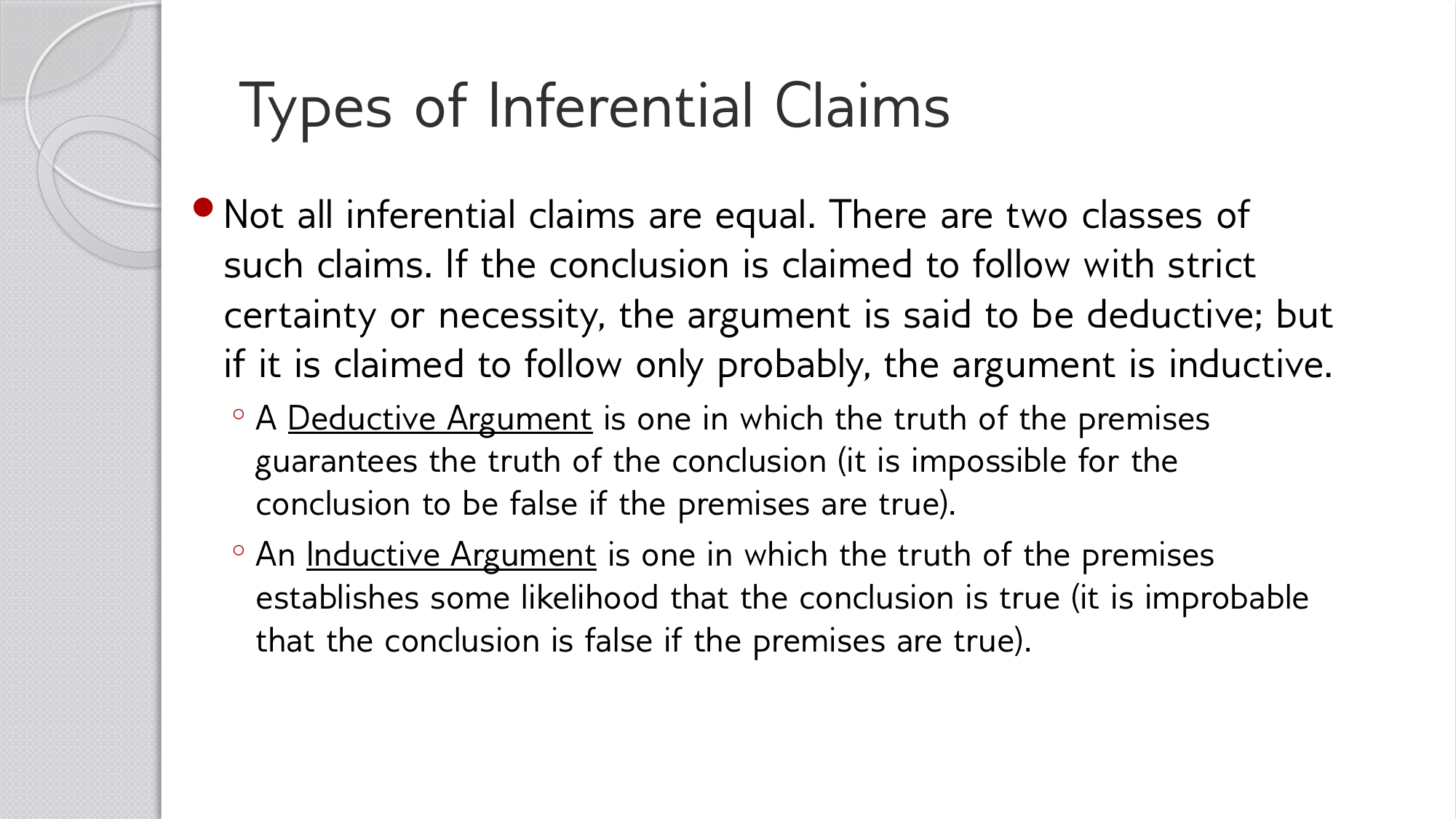

# Types of Inferential Claims
Not all inferential claims are equal. There are two classes of such claims. If the conclusion is claimed to follow with strict certainty or necessity, the argument is said to be deductive; but if it is claimed to follow only probably, the argument is inductive.
A Deductive Argument is one in which the truth of the premises guarantees the truth of the conclusion (it is impossible for the conclusion to be false if the premises are true).
An Inductive Argument is one in which the truth of the premises establishes some likelihood that the conclusion is true (it is improbable that the conclusion is false if the premises are true).